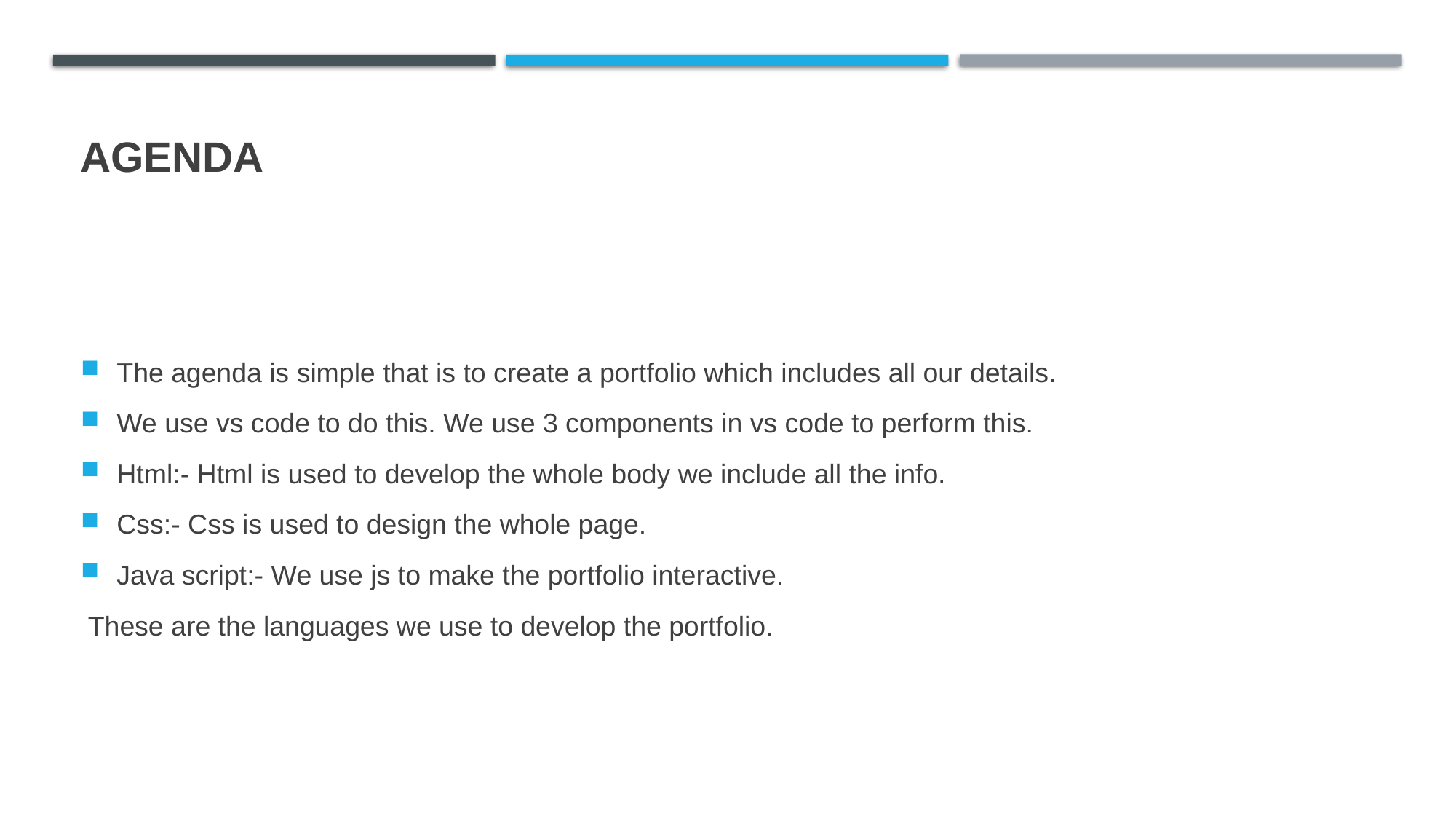

# AGENDA
The agenda is simple that is to create a portfolio which includes all our details.
We use vs code to do this. We use 3 components in vs code to perform this.
Html:- Html is used to develop the whole body we include all the info.
Css:- Css is used to design the whole page.
Java script:- We use js to make the portfolio interactive.
 These are the languages we use to develop the portfolio.